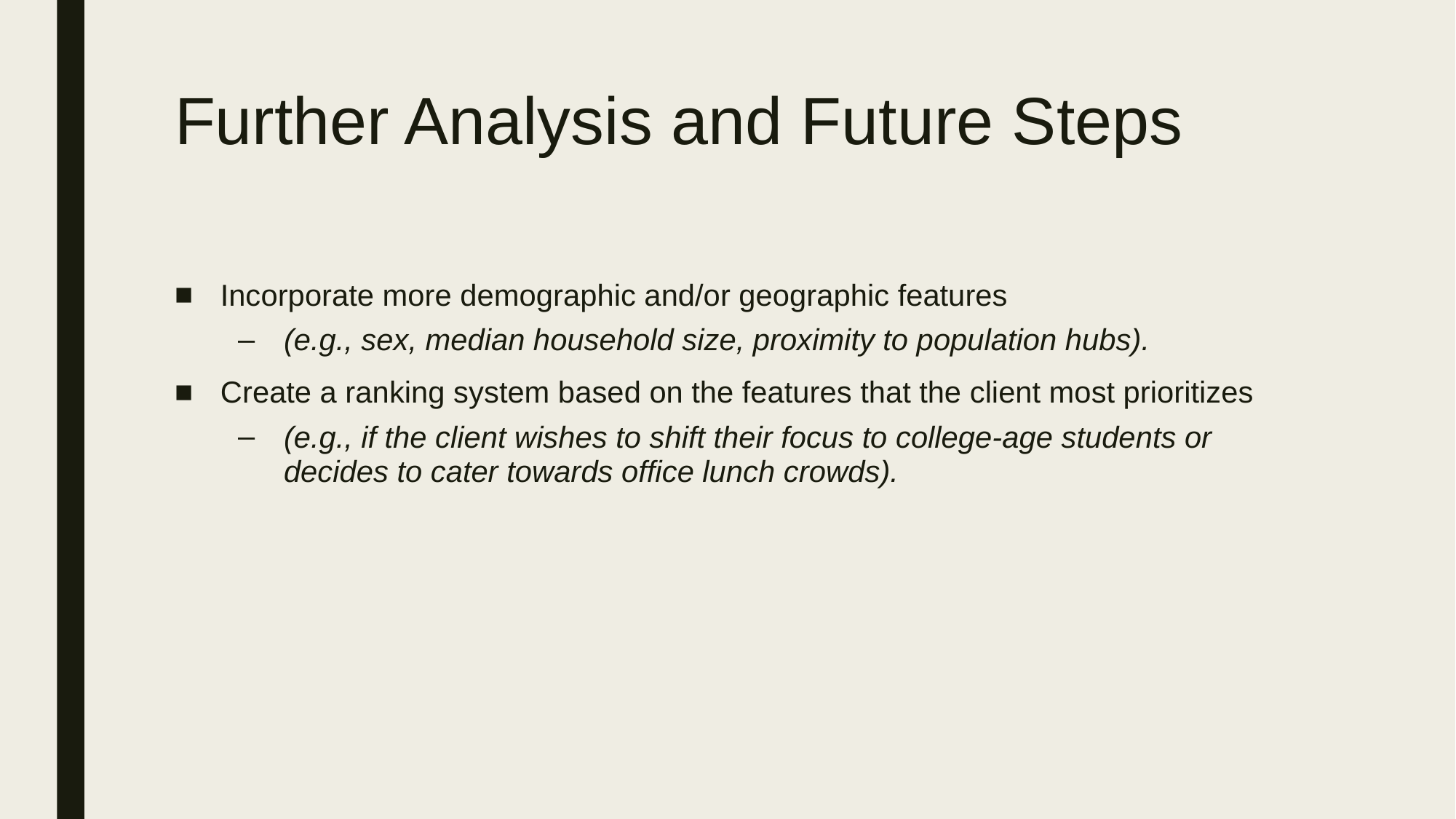

# Further Analysis and Future Steps
Incorporate more demographic and/or geographic features
(e.g., sex, median household size, proximity to population hubs).
Create a ranking system based on the features that the client most prioritizes
(e.g., if the client wishes to shift their focus to college-age students or decides to cater towards office lunch crowds).